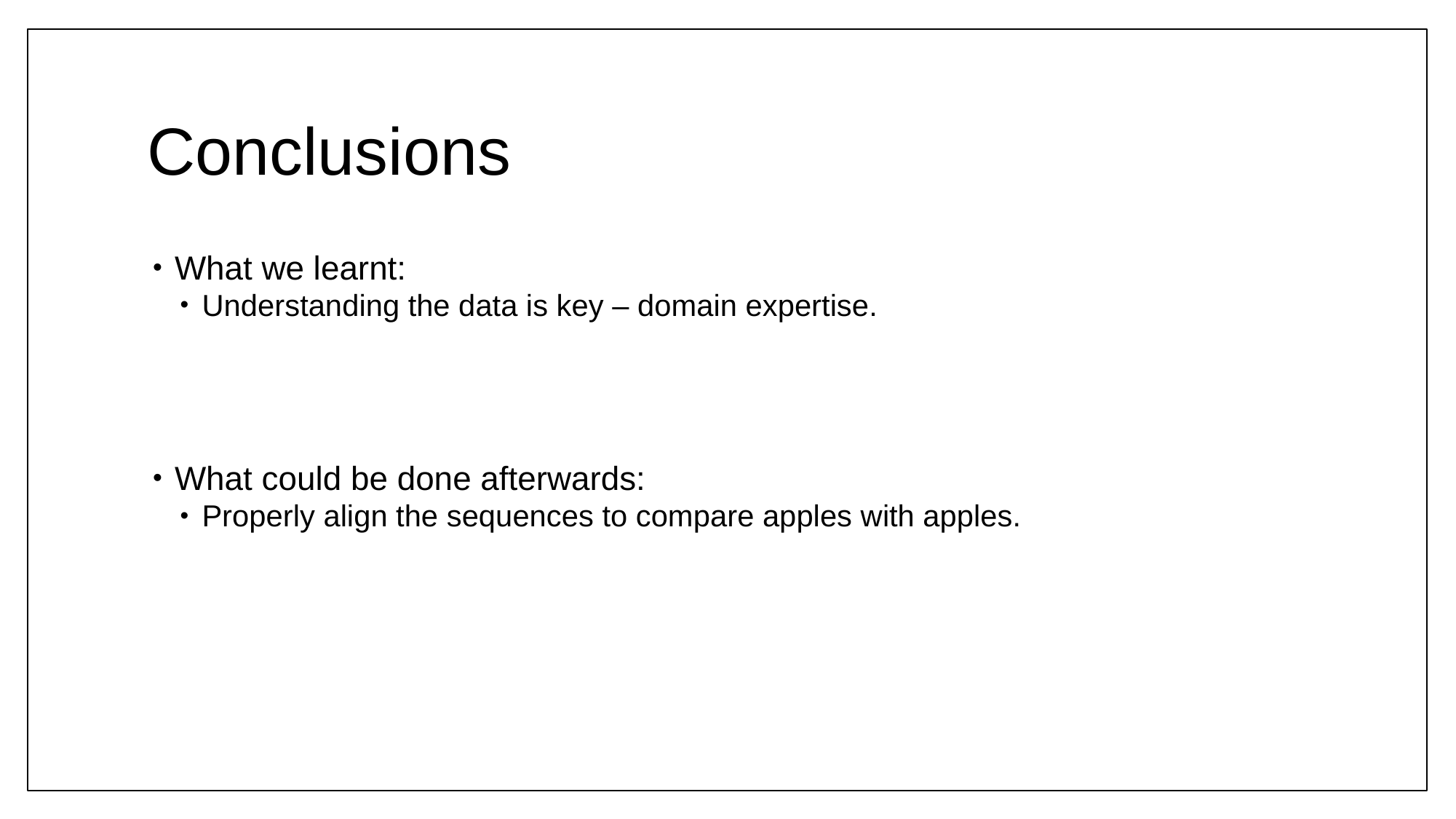

# Conclusions
What we learnt:
Understanding the data is key – domain expertise.

What could be done afterwards:
Properly align the sequences to compare apples with apples.